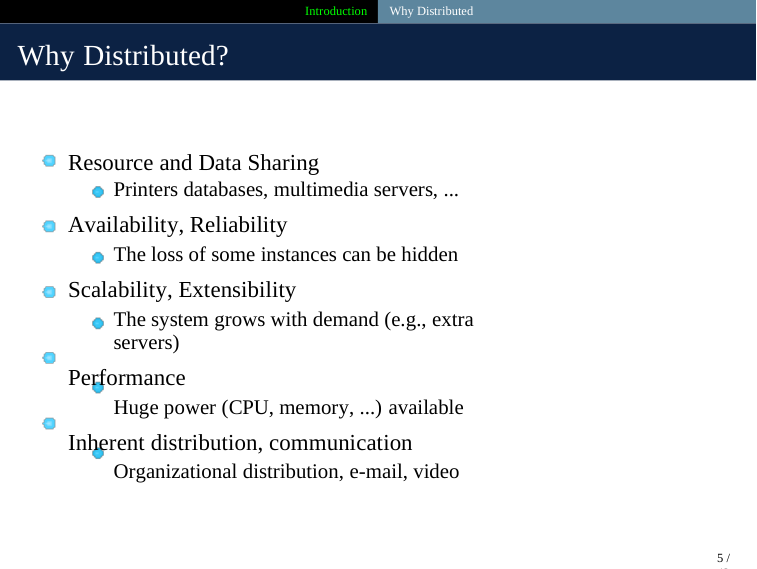

Introduction      Why Distributed

Why Distributed?
Resource and Data Sharing
Printers databases, multimedia servers, ...
Availability, Reliability
The loss of some instances can be hidden
Scalability, Extensibility
The system grows with demand (e.g., extra servers)
Performance
Huge power (CPU, memory, ...) available
Inherent distribution, communication
Organizational distribution, e-mail, video
5 / 42